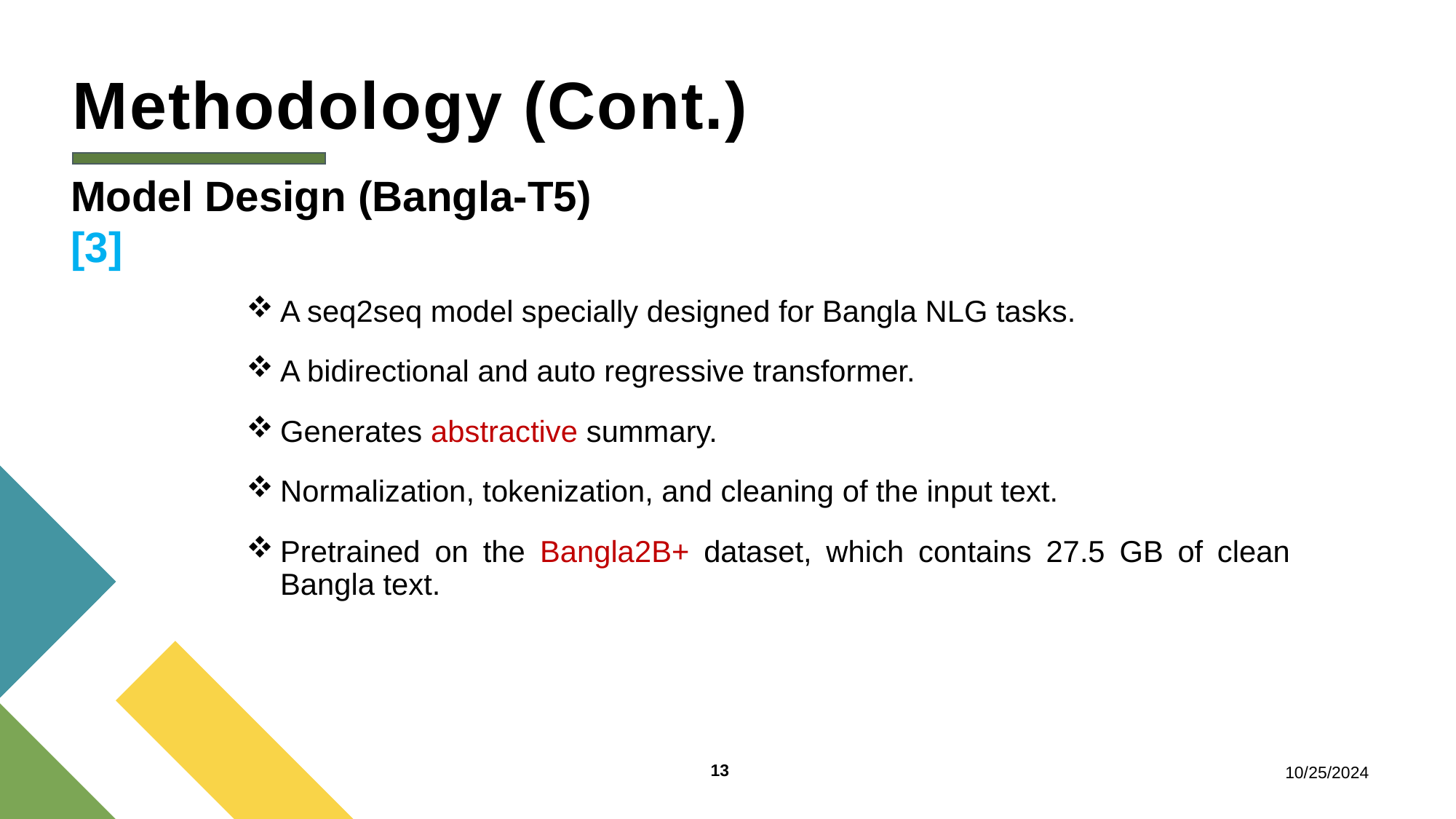

Methodology (Cont.)

Model Design (Bangla-T5) [3]

A seq2seq model specially designed for Bangla NLG tasks.
A bidirectional and auto regressive transformer.
Generates abstractive summary.
Normalization, tokenization, and cleaning of the input text.
Pretrained on the Bangla2B+ dataset, which contains 27.5 GB of clean Bangla text.

13
10/25/2024